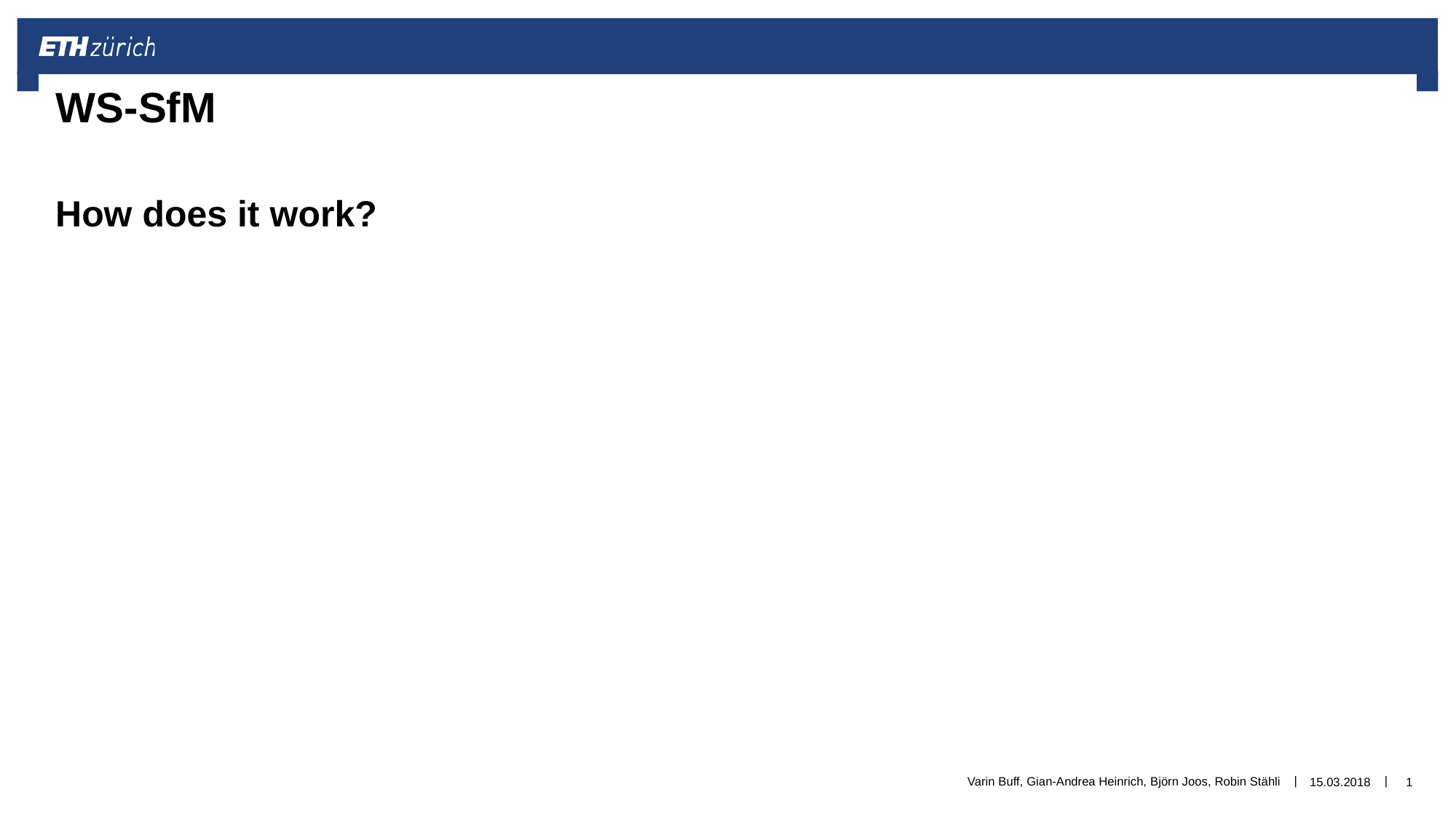

# WS-SfM
How does it work?
Varin Buff, Gian-Andrea Heinrich, Björn Joos, Robin Stähli
15.03.2018
1